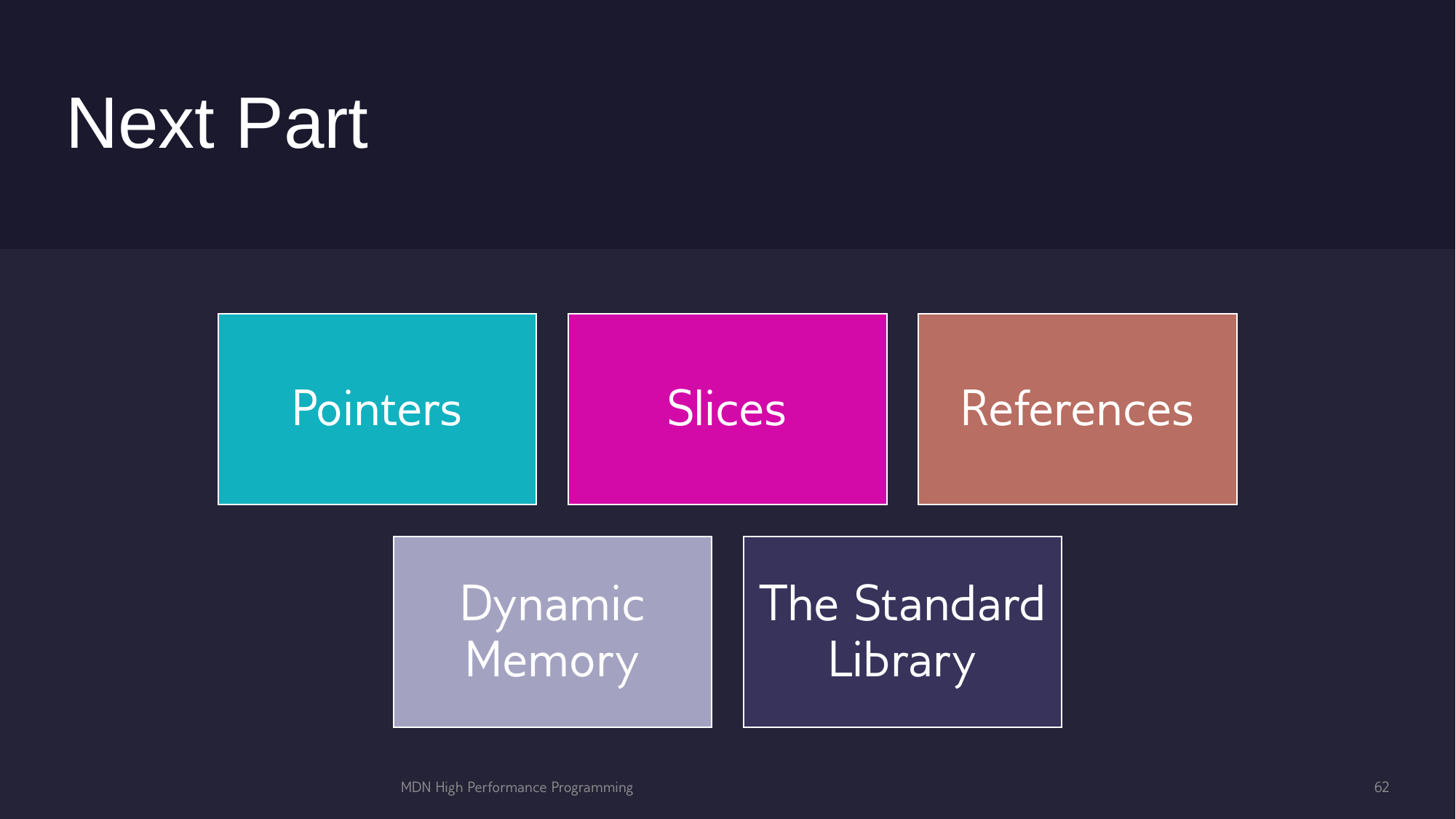

# Next Part

Pointers
Slices
References
Dynamic Memory
The Standard Library
MDN High Performance Programming
62